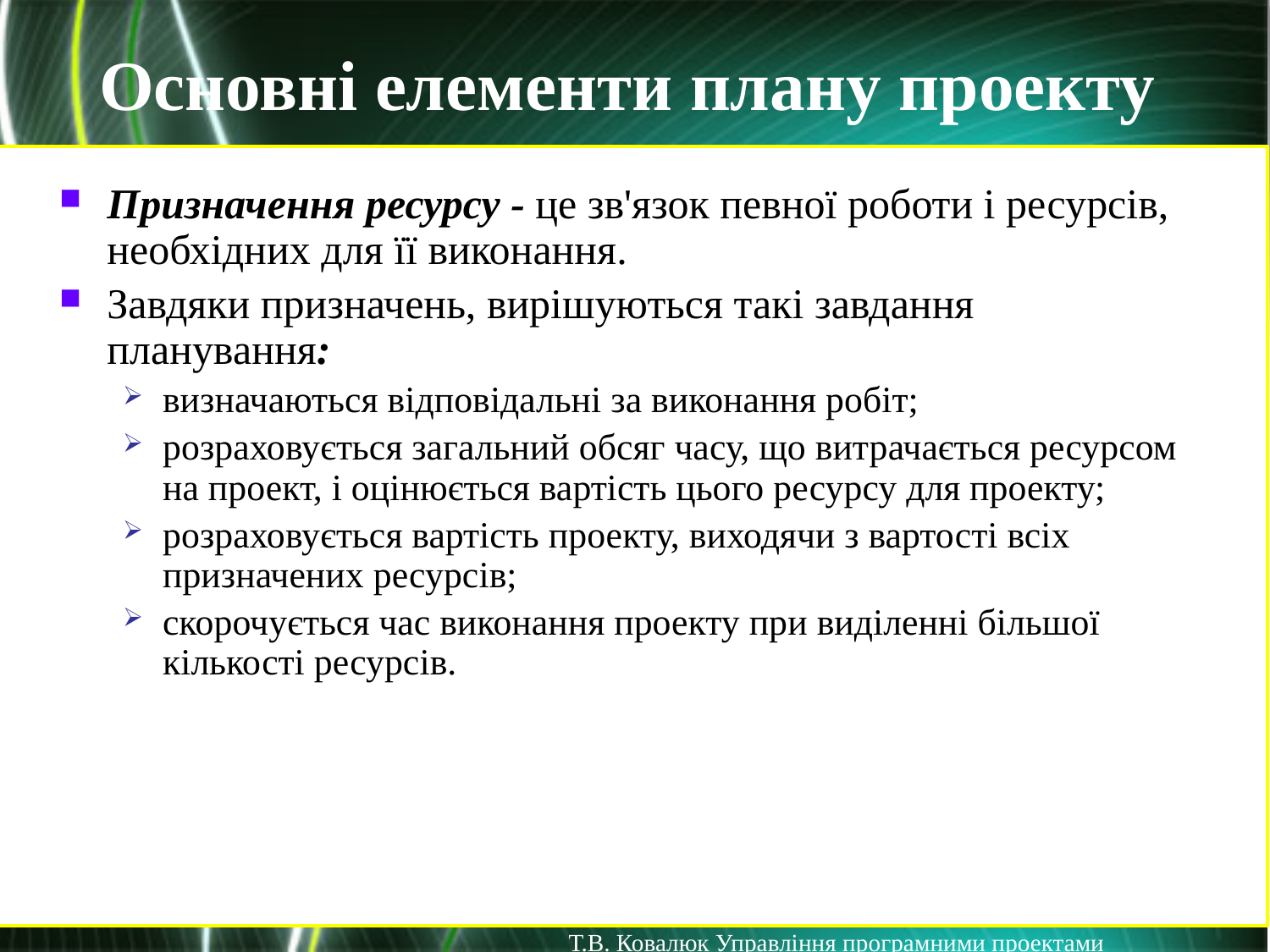

Основні елементи плану проекту
Призначення ресурсу - це зв'язок певної роботи і ресурсів, необхідних для її виконання.
Завдяки призначень, вирішуються такі завдання планування:
визначаються відповідальні за виконання робіт;
розраховується загальний обсяг часу, що витрачається ресурсом на проект, і оцінюється вартість цього ресурсу для проекту;
розраховується вартість проекту, виходячи з вартості всіх призначених ресурсів;
скорочується час виконання проекту при виділенні більшої кількості ресурсів.